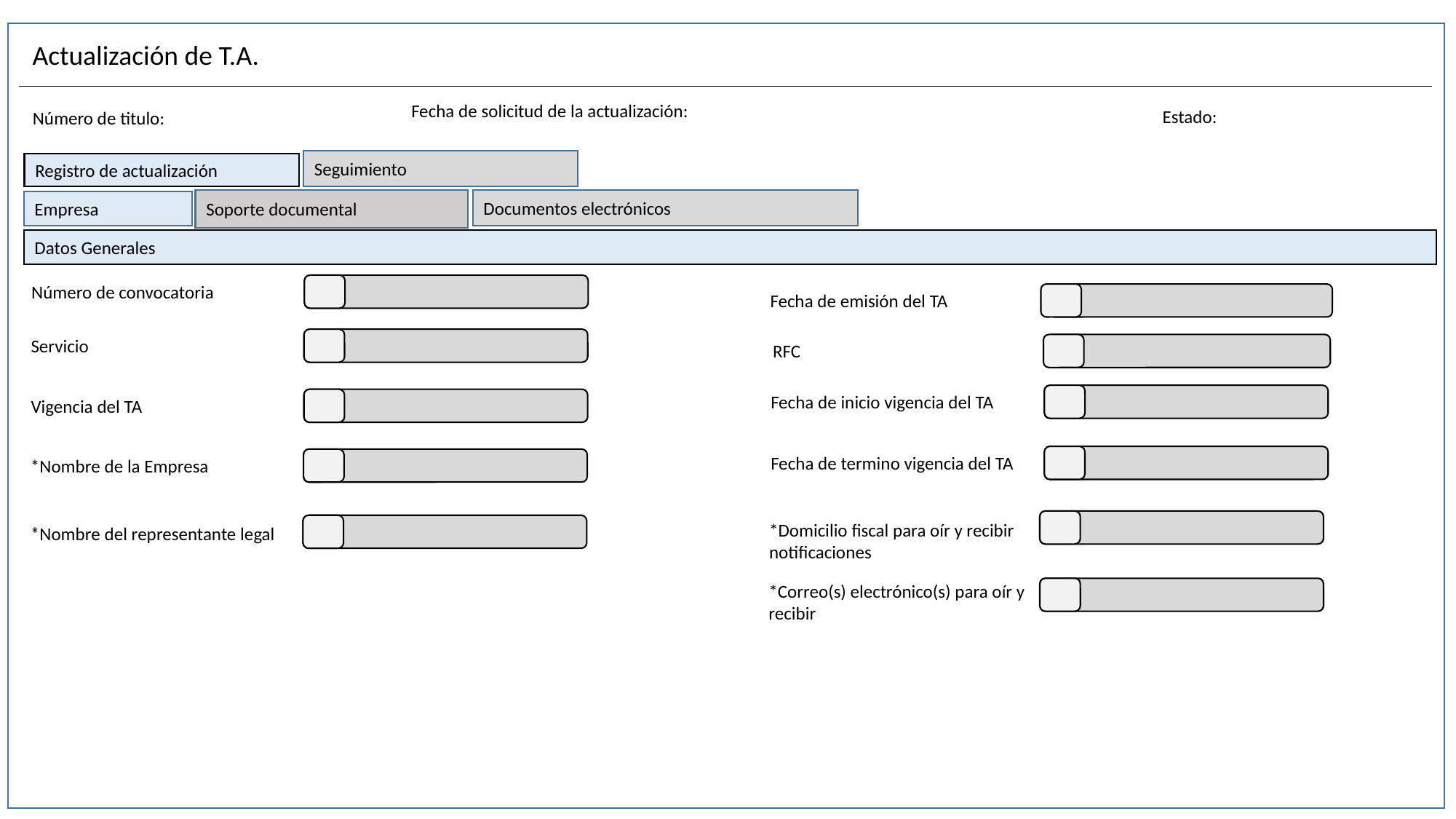

Actualización de T.A.
Fecha de solicitud de la actualización:
Estado:
Número de titulo:
Seguimiento
Registro de actualización
Documentos electrónicos
Soporte documental
Empresa
Datos Generales
Número de convocatoria

Fecha de emisión del TA

Servicio

RFC

Fecha de inicio vigencia del TA

Vigencia del TA

Fecha de termino vigencia del TA

*Nombre de la Empresa

*Domicilio fiscal para oír y recibir notificaciones

*Nombre del representante legal
*Correo(s) electrónico(s) para oír y recibir